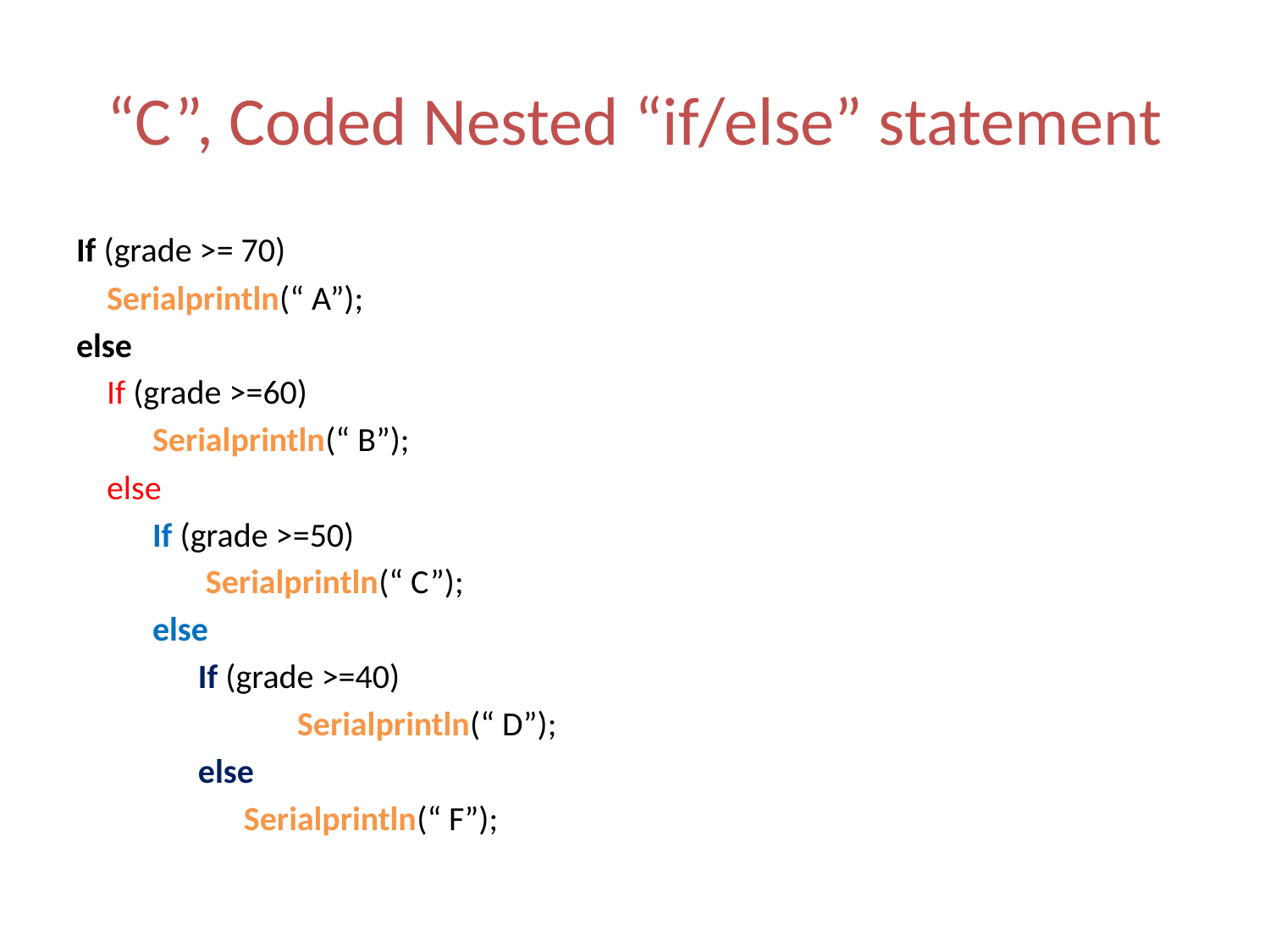

# “C”, Coded Nested “if/else” statement
If (grade >= 70)
    Serialprintln(“ A”);
else
    If (grade >=60)
	Serialprintln(“ B”);
    else
          If (grade >=50)
	       Serialprintln(“ C”);
          else
                If (grade >=40)
                             Serialprintln(“ D”);
                else
                      Serialprintln(“ F”);